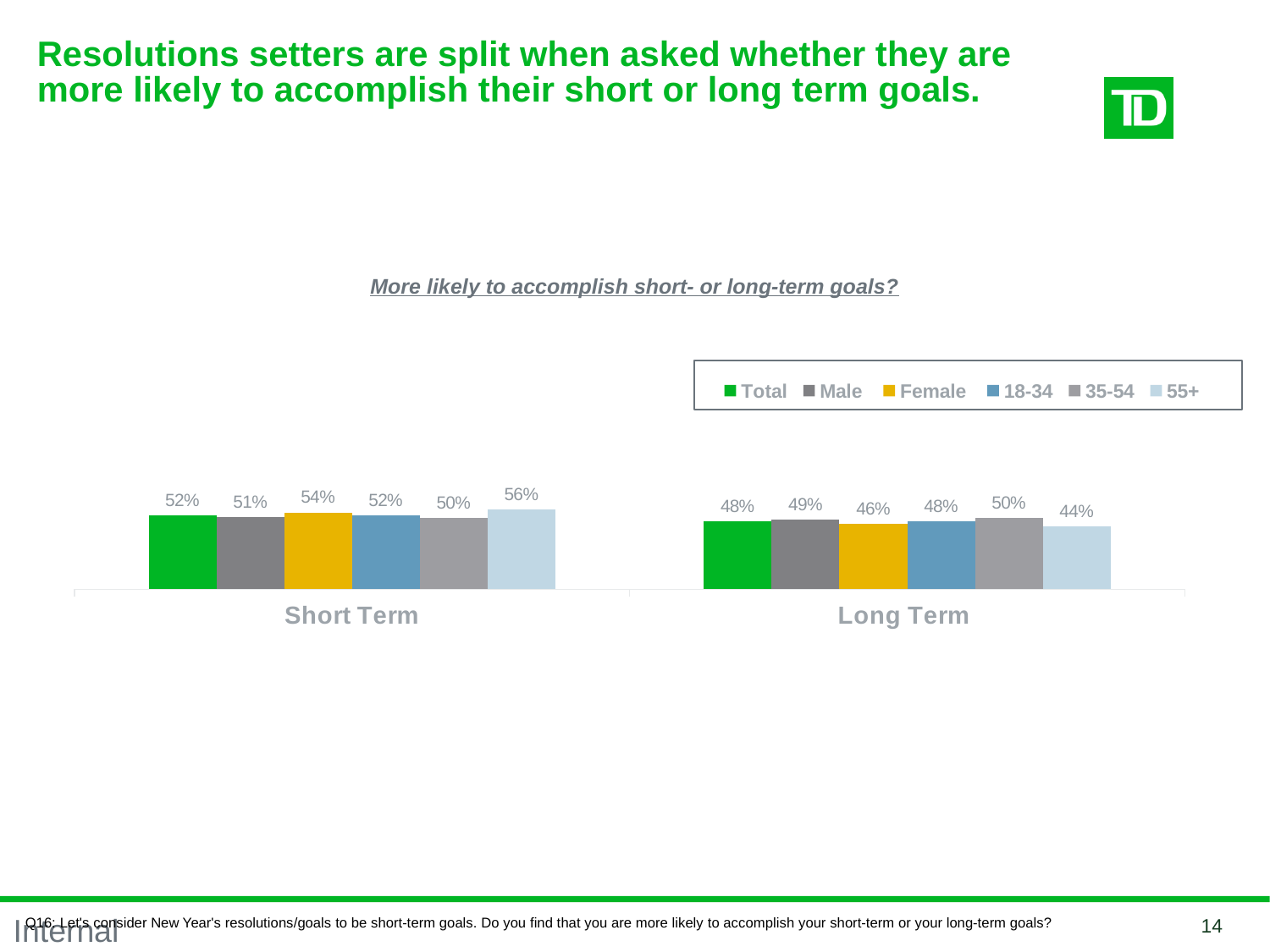

# Resolutions setters are split when asked whether they are more likely to accomplish their short or long term goals.
More likely to accomplish short- or long-term goals?

### Chart

| Category | Total | Male  | Female  | 18-34 | 35-54 | 55+ |
|---|---|---|---|---|---|---|
| Short Term | 0.52 | 0.51 | 0.54 | 0.52 | 0.5 | 0.56 |
| Long Term  | 0.48 | 0.49 | 0.46 | 0.48 | 0.5 | 0.44 |
Q16: Let's consider New Year's resolutions/goals to be short-term goals. Do you find that you are more likely to accomplish your short-term or your long-term goals?
14